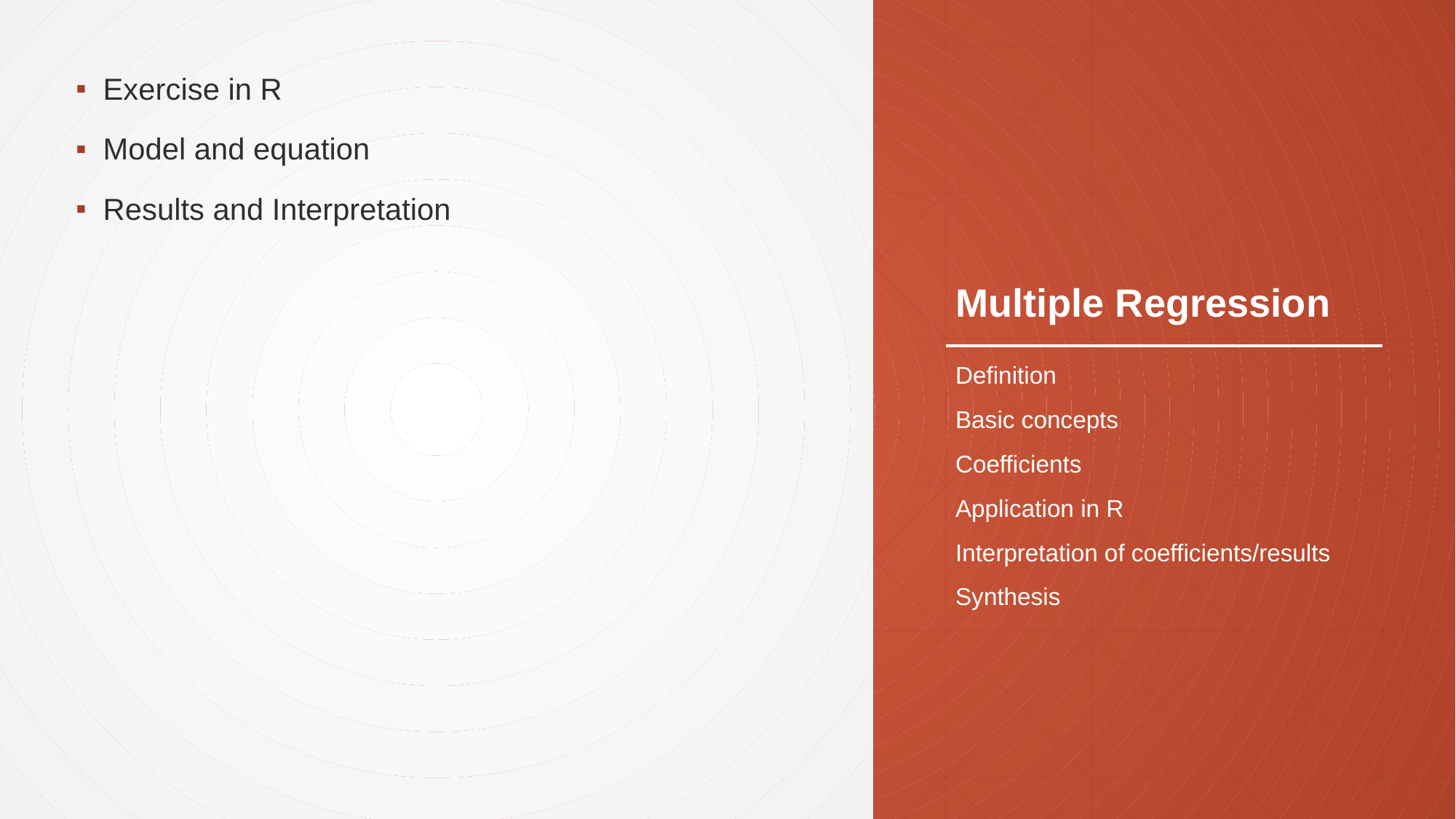

Exercise in R
Model and equation
Results and Interpretation

# Multiple Regression
Definition
Basic concepts
Coefficients
Application in R
Interpretation of coefficients/results
Synthesis